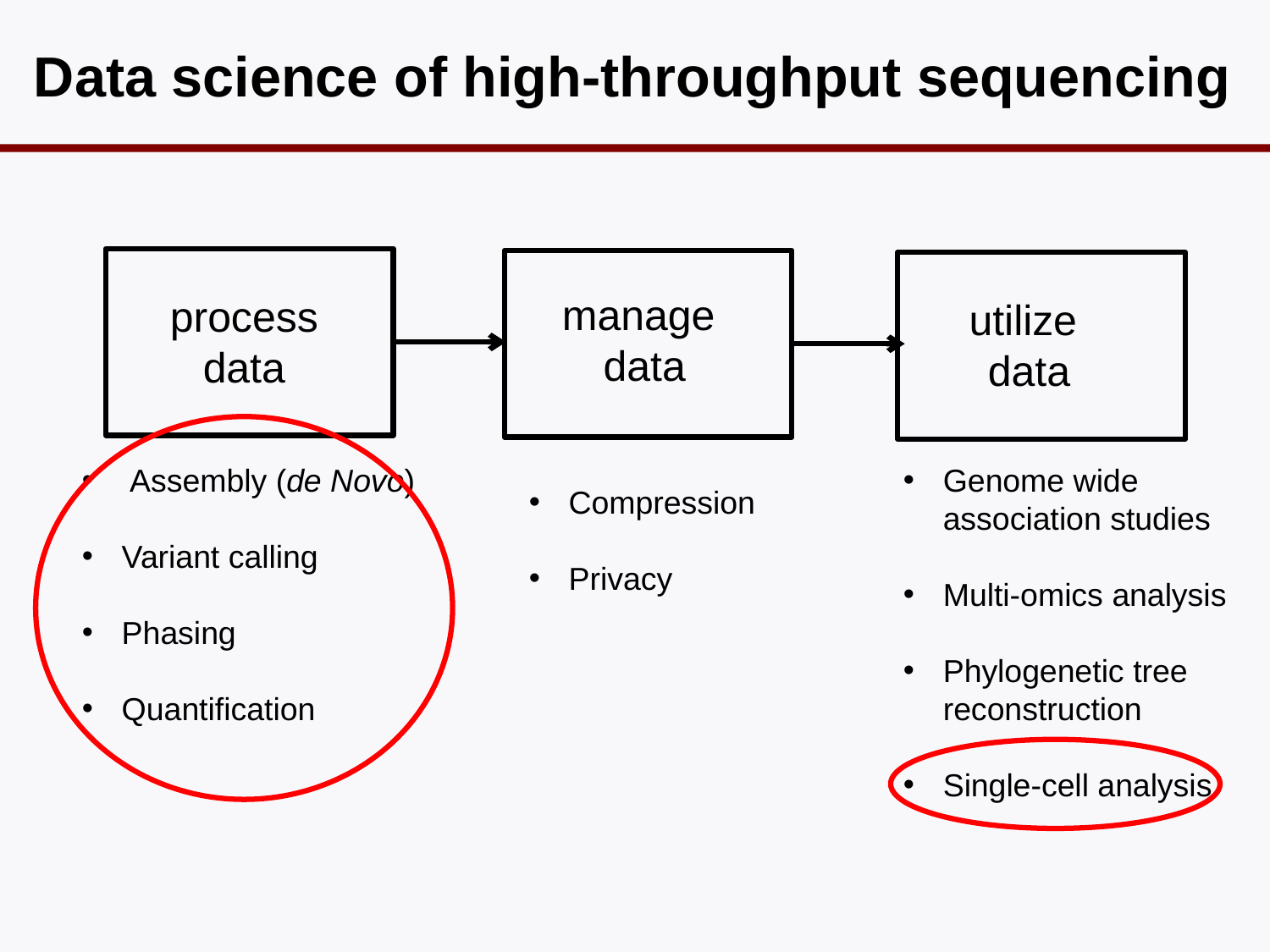

# Data science of high-throughput sequencing

manage
data
process
data
utilize
data
Assembly (de Novo)

Variant calling

Phasing

Quantification

Genome wide association studies

Multi-omics analysis

Phylogenetic tree reconstruction

Single-cell analysis
Compression

Privacy